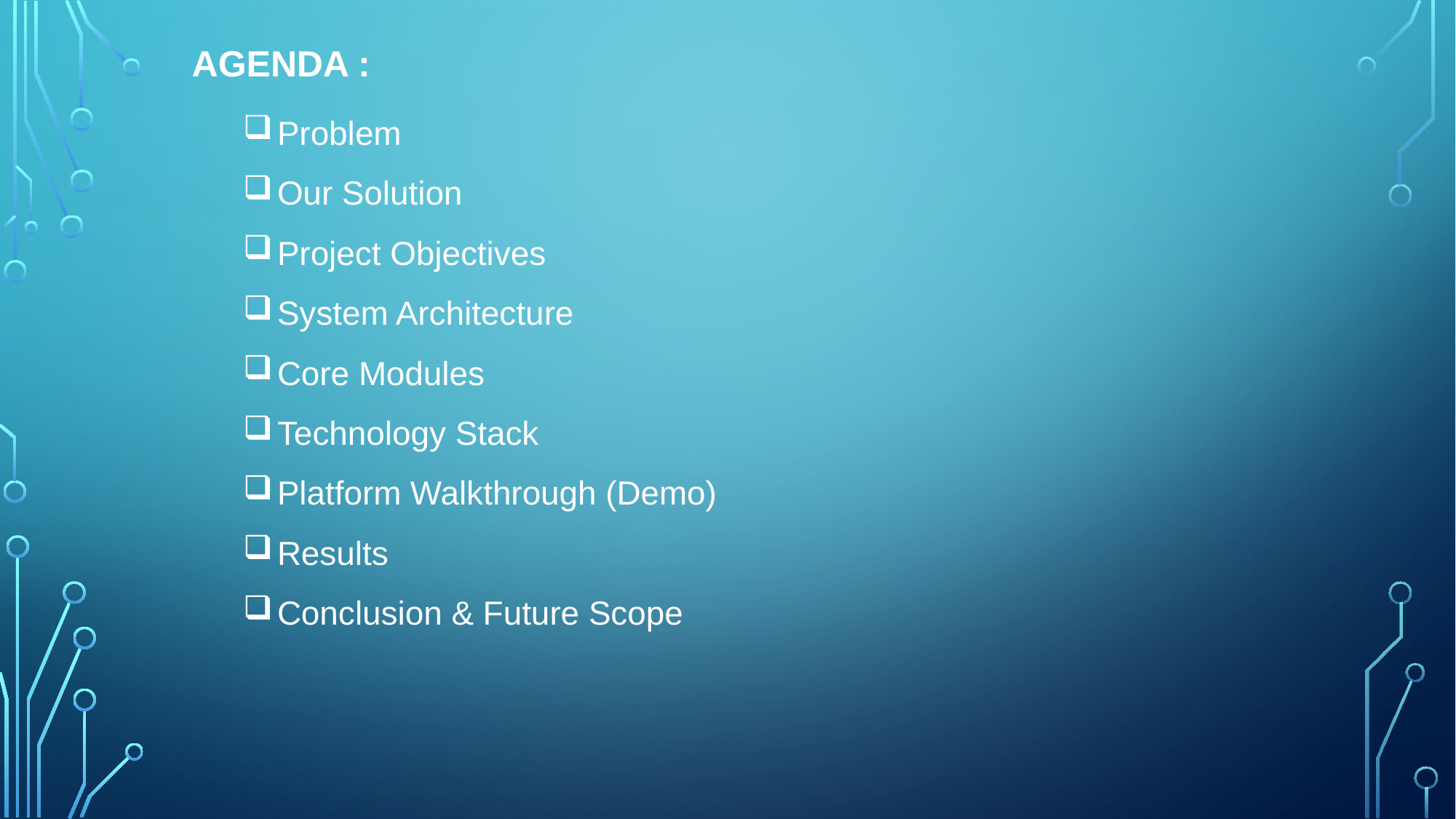

AGENDA :
Problem
Our Solution
Project Objectives
System Architecture
Core Modules
Technology Stack
Platform Walkthrough (Demo)
Results
Conclusion & Future Scope